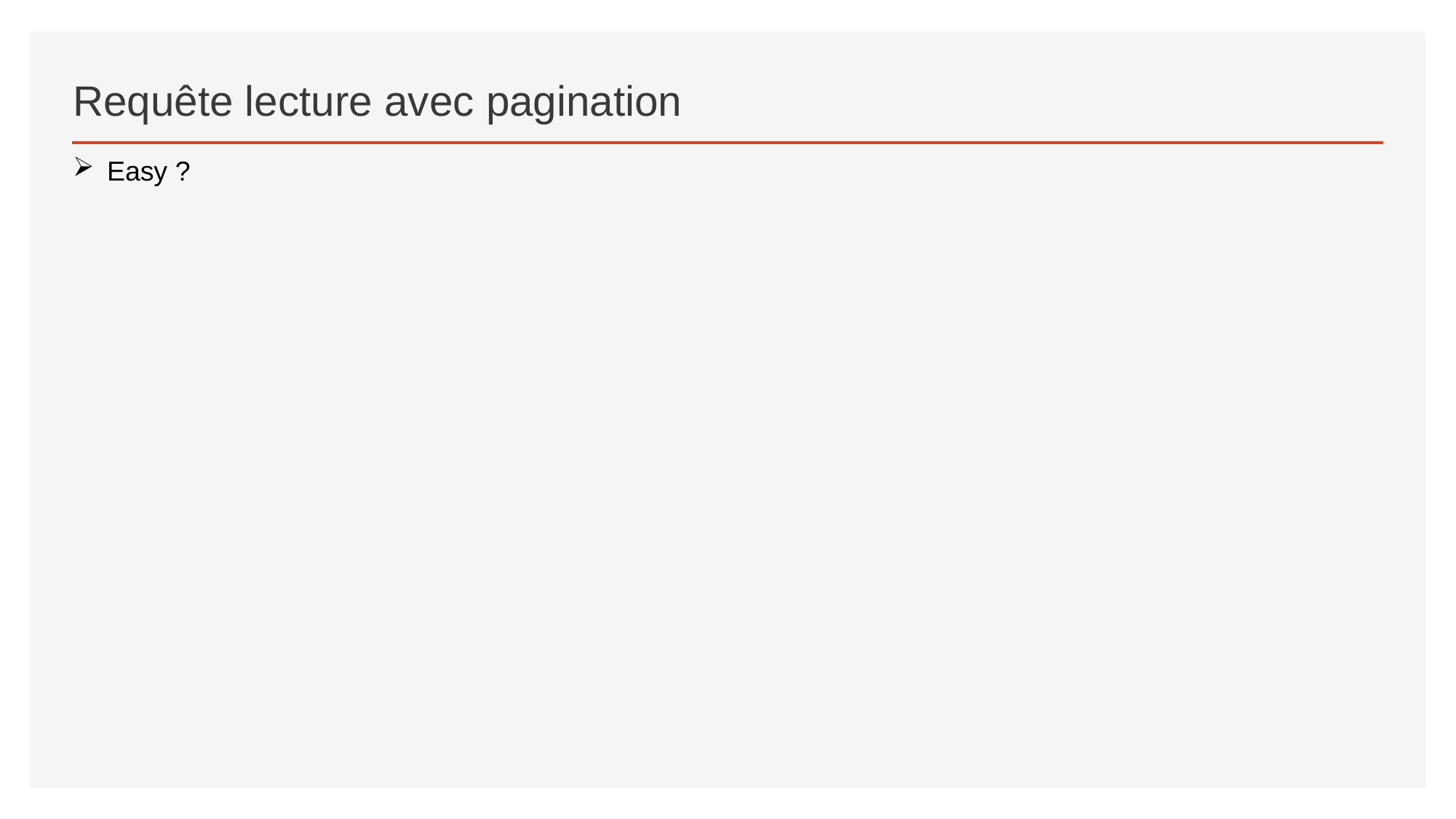

# Requête lecture avec pagination
Easy ?